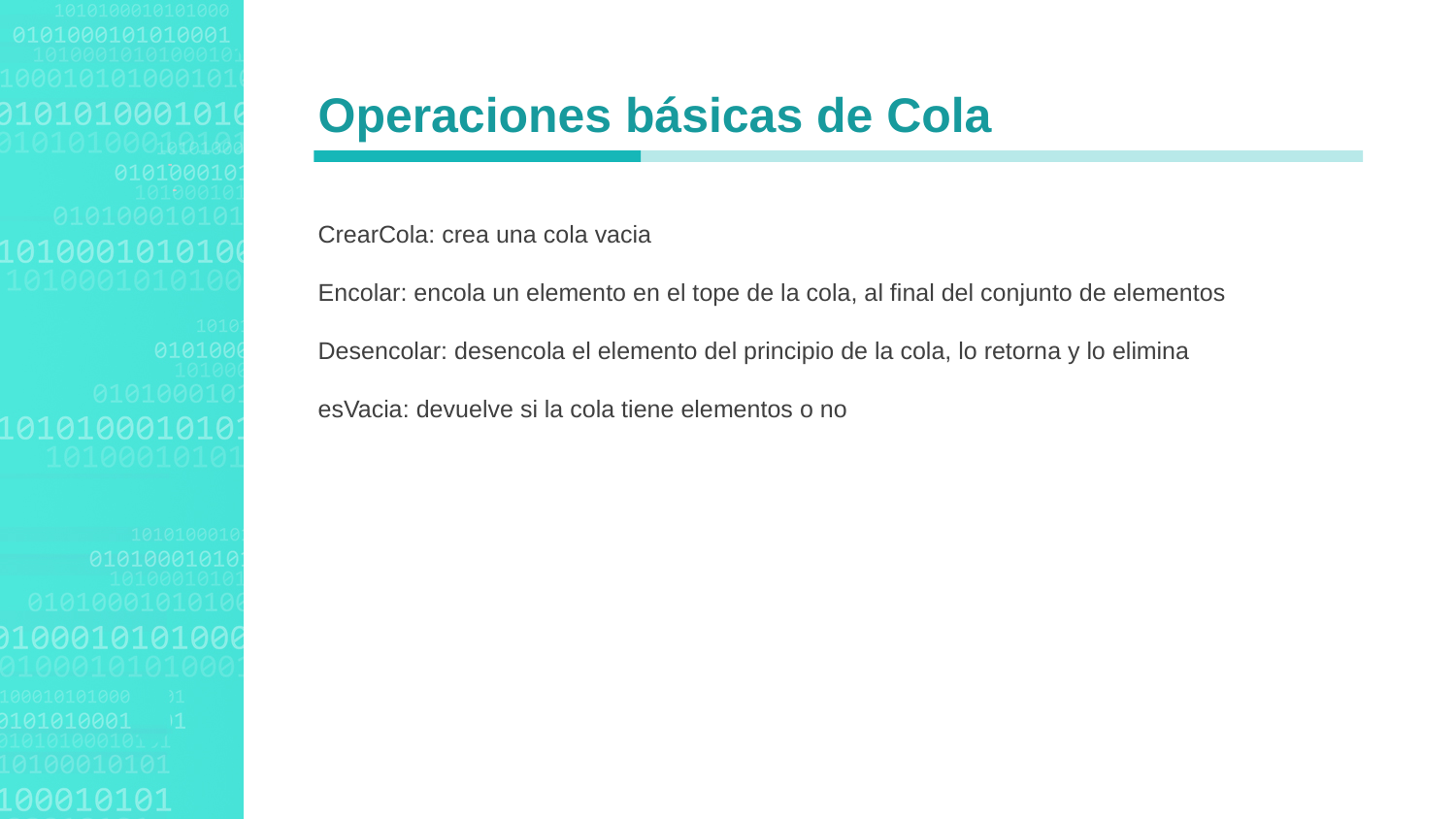

Operaciones básicas de Cola

CrearCola: crea una cola vacia

Encolar: encola un elemento en el tope de la cola, al final del conjunto de elementos

Desencolar: desencola el elemento del principio de la cola, lo retorna y lo elimina

esVacia: devuelve si la cola tiene elementos o no